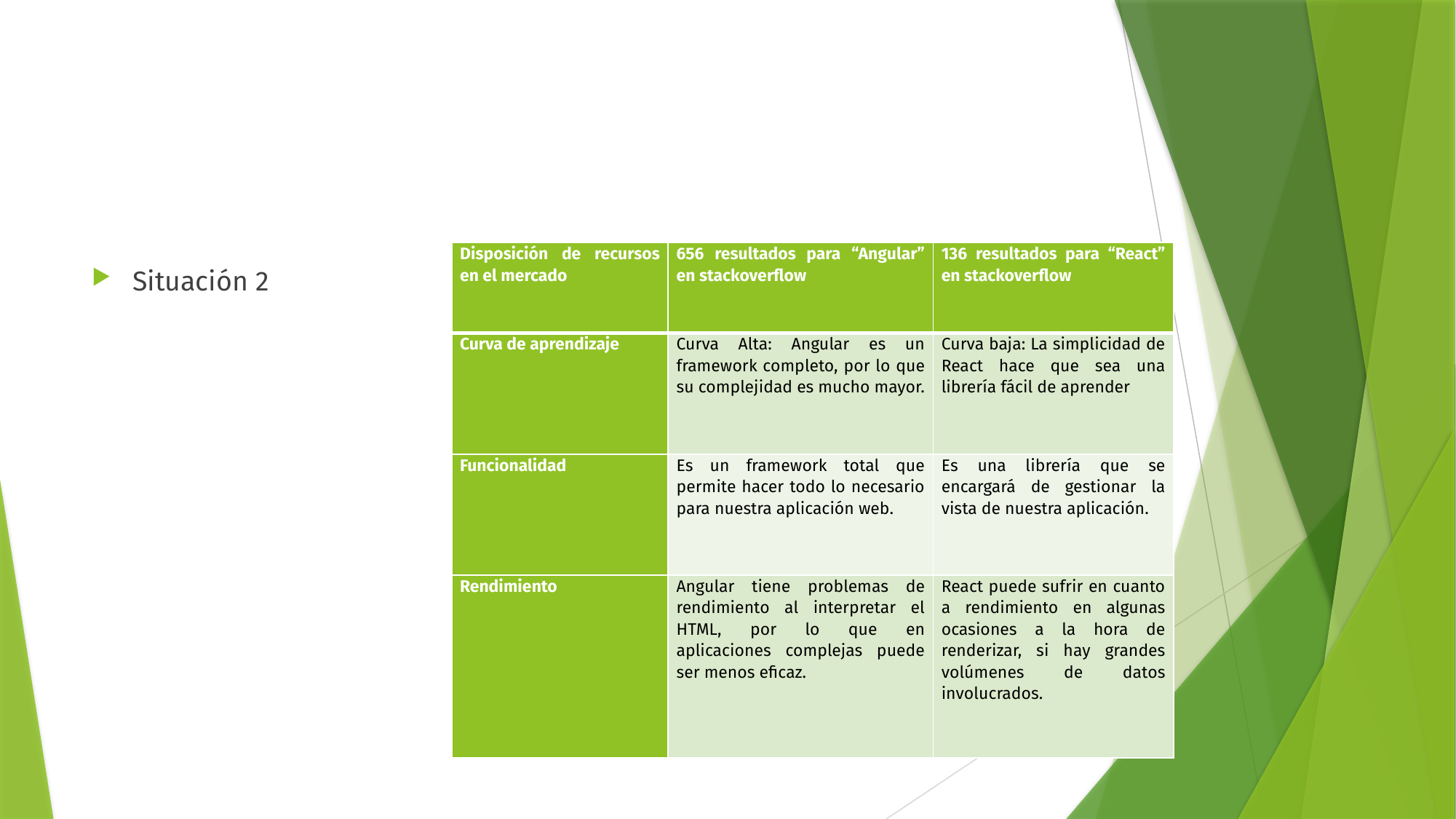

#
| Disposición de recursos en el mercado | 656 resultados para “Angular” en stackoverflow | 136 resultados para “React” en stackoverflow |
| --- | --- | --- |
| Curva de aprendizaje | Curva Alta: Angular es un framework completo, por lo que su complejidad es mucho mayor. | Curva baja: La simplicidad de React hace que sea una librería fácil de aprender |
| Funcionalidad | Es un framework total que permite hacer todo lo necesario para nuestra aplicación web. | Es una librería que se encargará de gestionar la vista de nuestra aplicación. |
| Rendimiento | Angular tiene problemas de rendimiento al interpretar el HTML, por lo que en aplicaciones complejas puede ser menos eficaz. | React puede sufrir en cuanto a rendimiento en algunas ocasiones a la hora de renderizar, si hay grandes volúmenes de datos involucrados. |
Situación 2